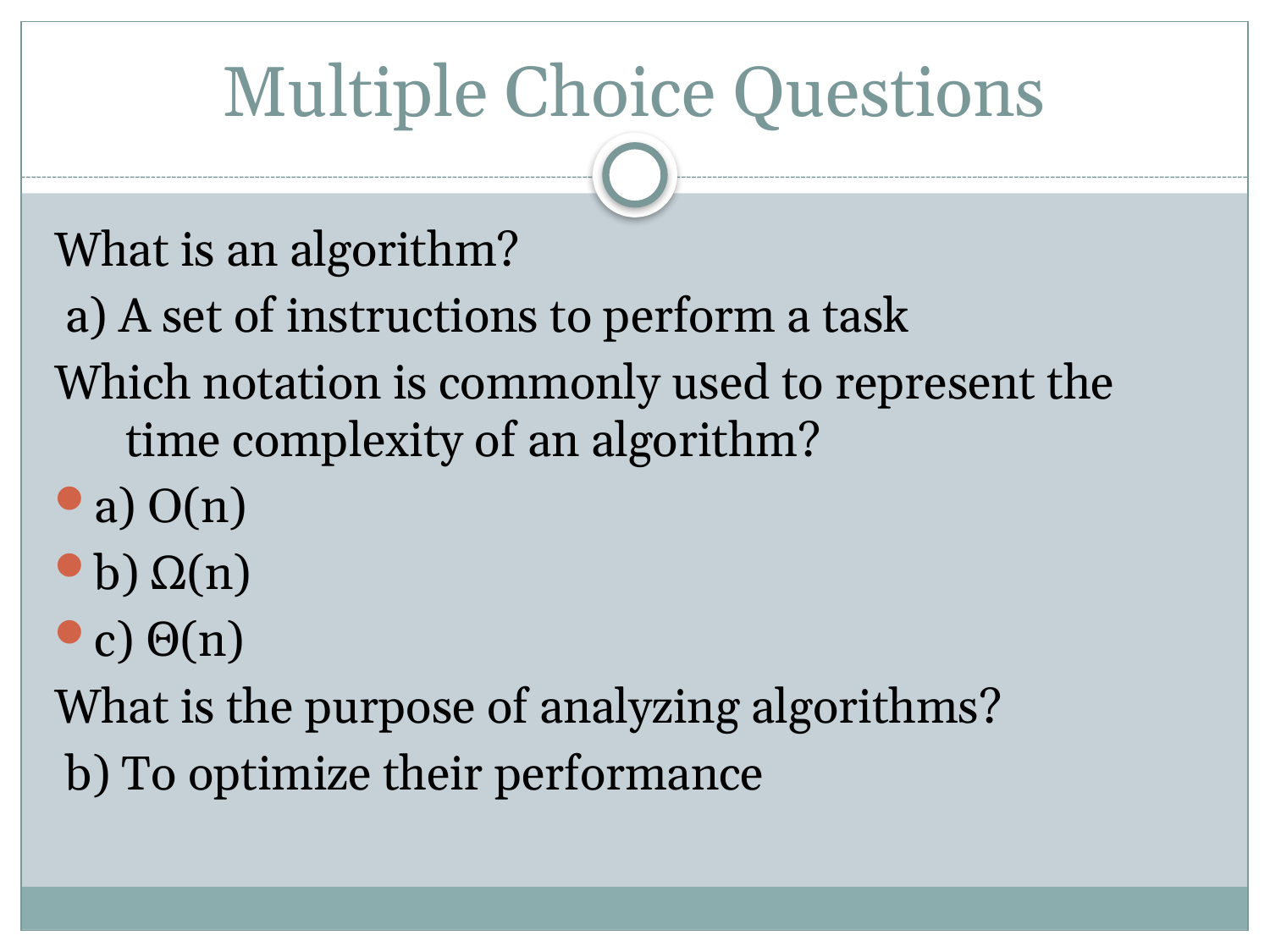

# Multiple Choice Questions
What is an algorithm?
 a) A set of instructions to perform a task
Which notation is commonly used to represent the time complexity of an algorithm?
a) O(n)
b) Ω(n)
c) Θ(n)
What is the purpose of analyzing algorithms?
 b) To optimize their performance